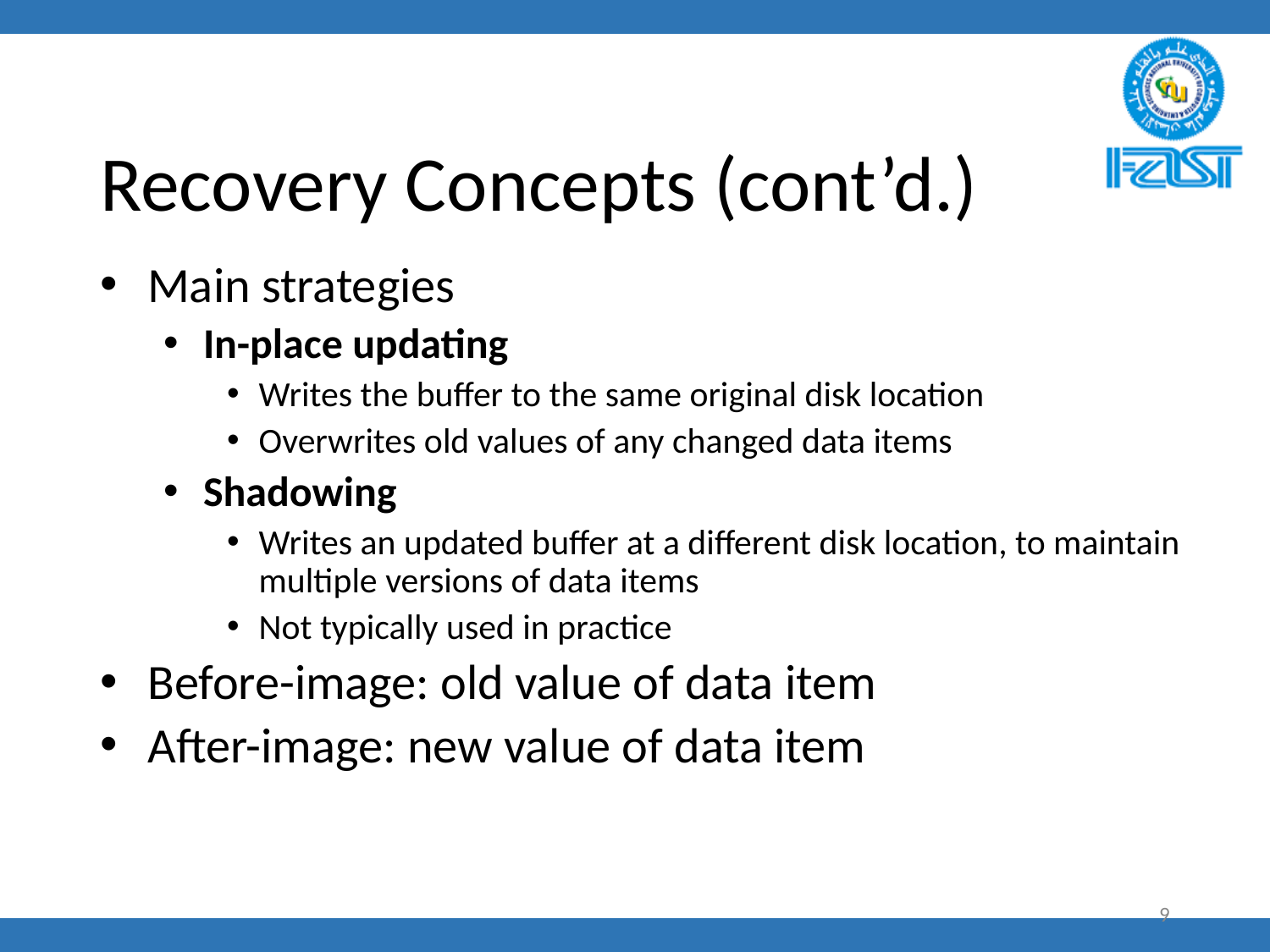

# Recovery Concepts (cont’d.)
Main strategies
In-place updating
Writes the buffer to the same original disk location
Overwrites old values of any changed data items
Shadowing
Writes an updated buffer at a different disk location, to maintain multiple versions of data items
Not typically used in practice
Before-image: old value of data item
After-image: new value of data item

9